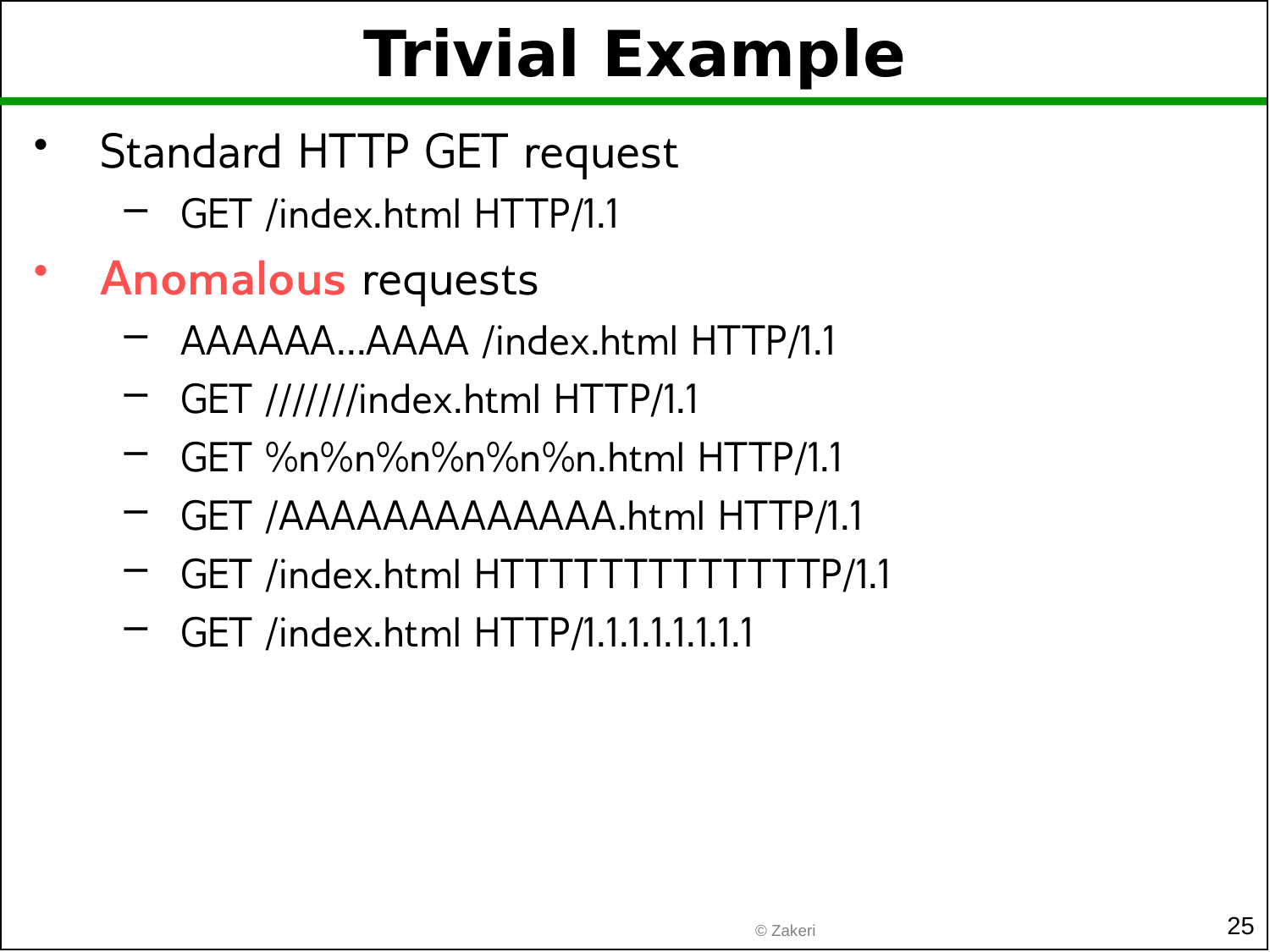

# Trivial Example
Standard HTTP GET request
GET /index.html HTTP/1.1
Anomalous requests
AAAAAA...AAAA /index.html HTTP/1.1
GET ///////index.html HTTP/1.1
GET %n%n%n%n%n%n.html HTTP/1.1
GET /AAAAAAAAAAAAA.html HTTP/1.1
GET /index.html HTTTTTTTTTTTTTP/1.1
GET /index.html HTTP/1.1.1.1.1.1.1.1
25
© Zakeri